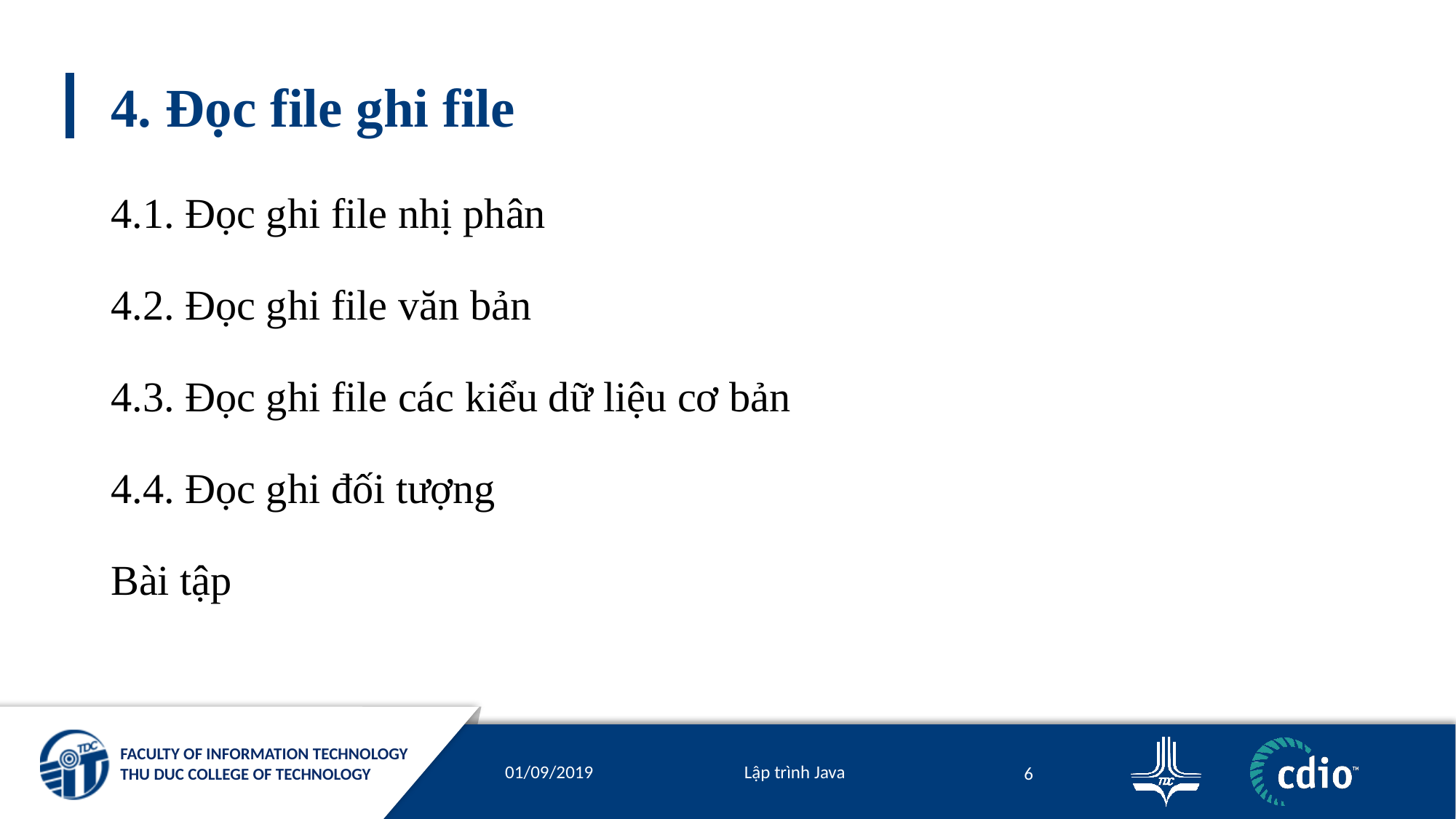

# 4. Đọc file ghi file
4.1. Đọc ghi file nhị phân
4.2. Đọc ghi file văn bản
4.3. Đọc ghi file các kiểu dữ liệu cơ bản
4.4. Đọc ghi đối tượng
Bài tập